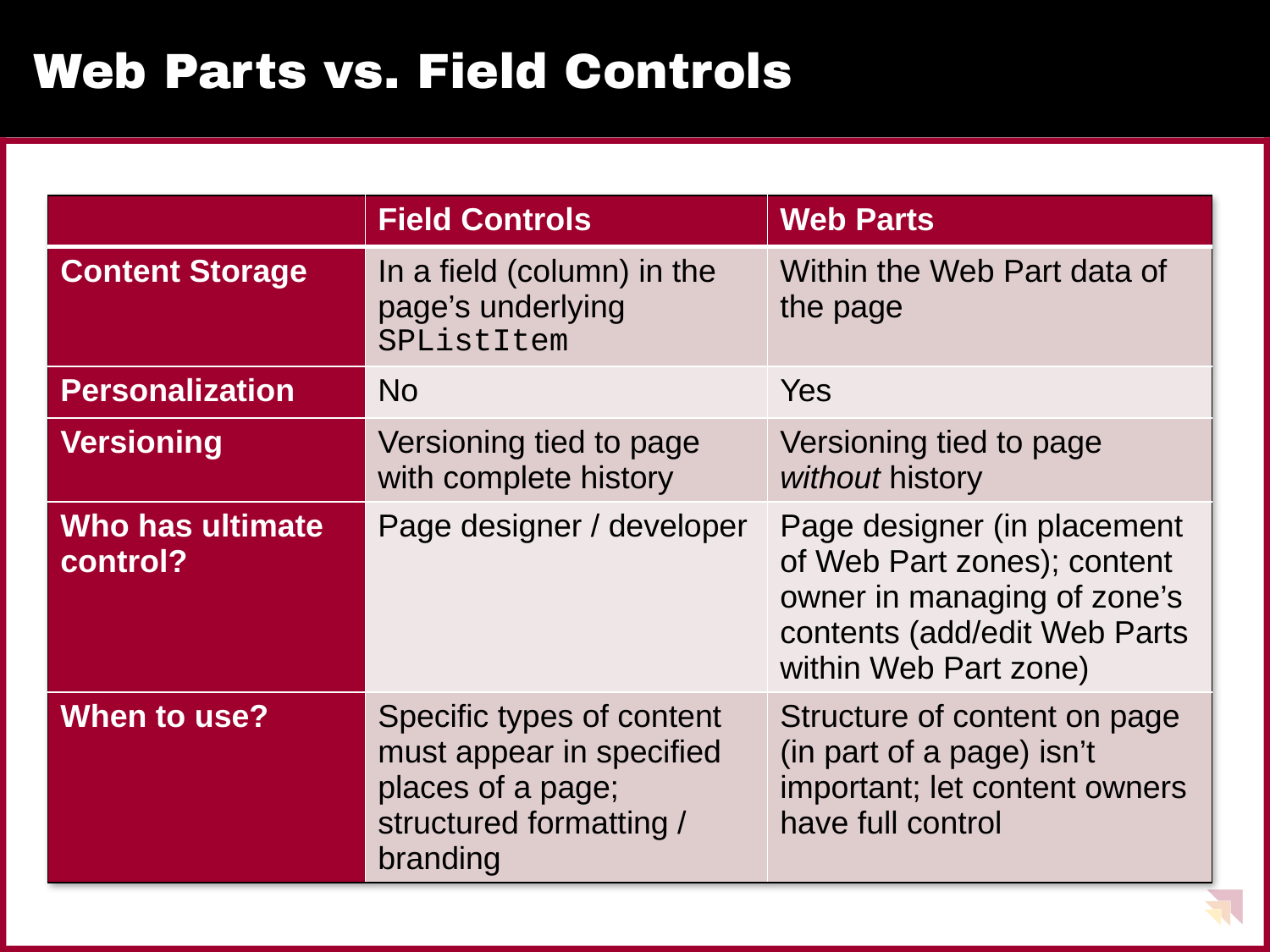

# Web Parts vs. Field Controls
|  | Field Controls | Web Parts |
| --- | --- | --- |
| Content Storage | In a field (column) in the page’s underlying SPListItem | Within the Web Part data of the page |
| Personalization | No | Yes |
| Versioning | Versioning tied to page with complete history | Versioning tied to page without history |
| Who has ultimate control? | Page designer / developer | Page designer (in placement of Web Part zones); content owner in managing of zone’s contents (add/edit Web Parts within Web Part zone) |
| When to use? | Specific types of content must appear in specified places of a page; structured formatting / branding | Structure of content on page (in part of a page) isn’t important; let content owners have full control |